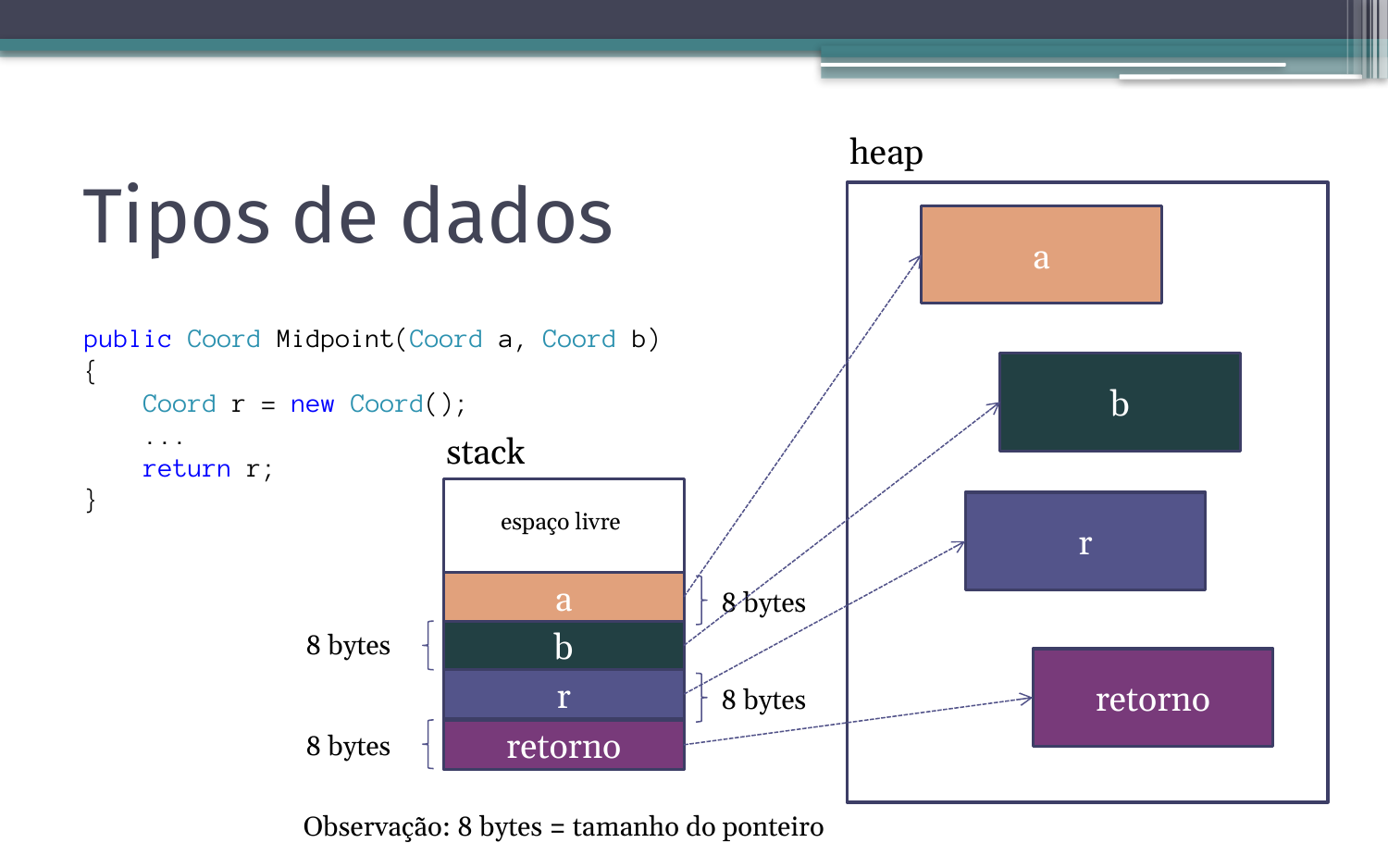

heap

a
b
stack

r
espaço livre
a

8 bytes
8 bytes

b
retorno
r

8 bytes

retorno
8 bytes
Observação: 8 bytes = tamanho do ponteiro
# Tipos de dados
public Coord Midpoint(Coord a, Coord b)
{
    Coord r = new Coord();
    ...
    return r;
}